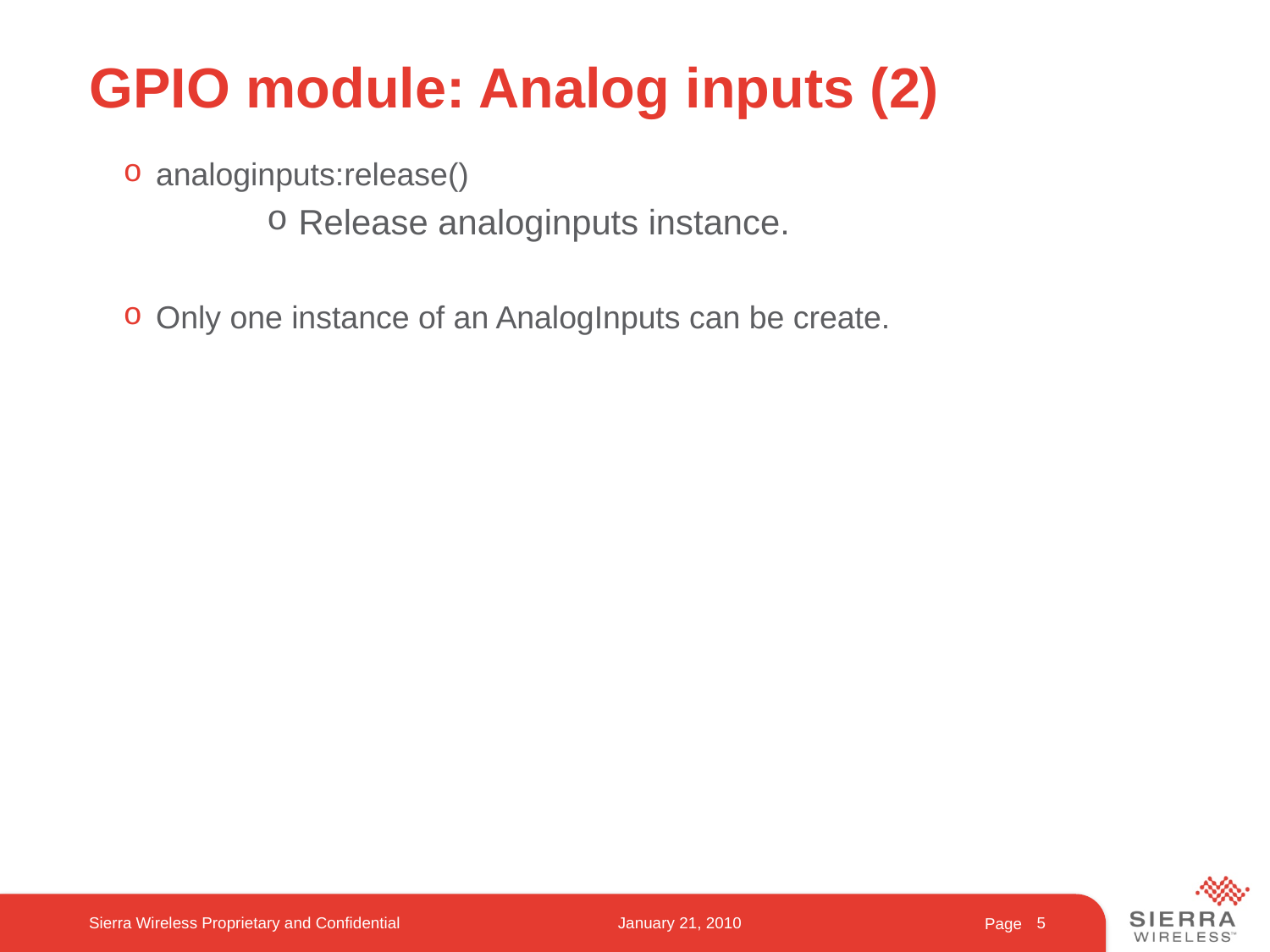

# GPIO module: Analog inputs (2)
analoginputs:release()
Release analoginputs instance.

Only one instance of an AnalogInputs can be create.

Sierra Wireless Proprietary and Confidential
January 21, 2010
5